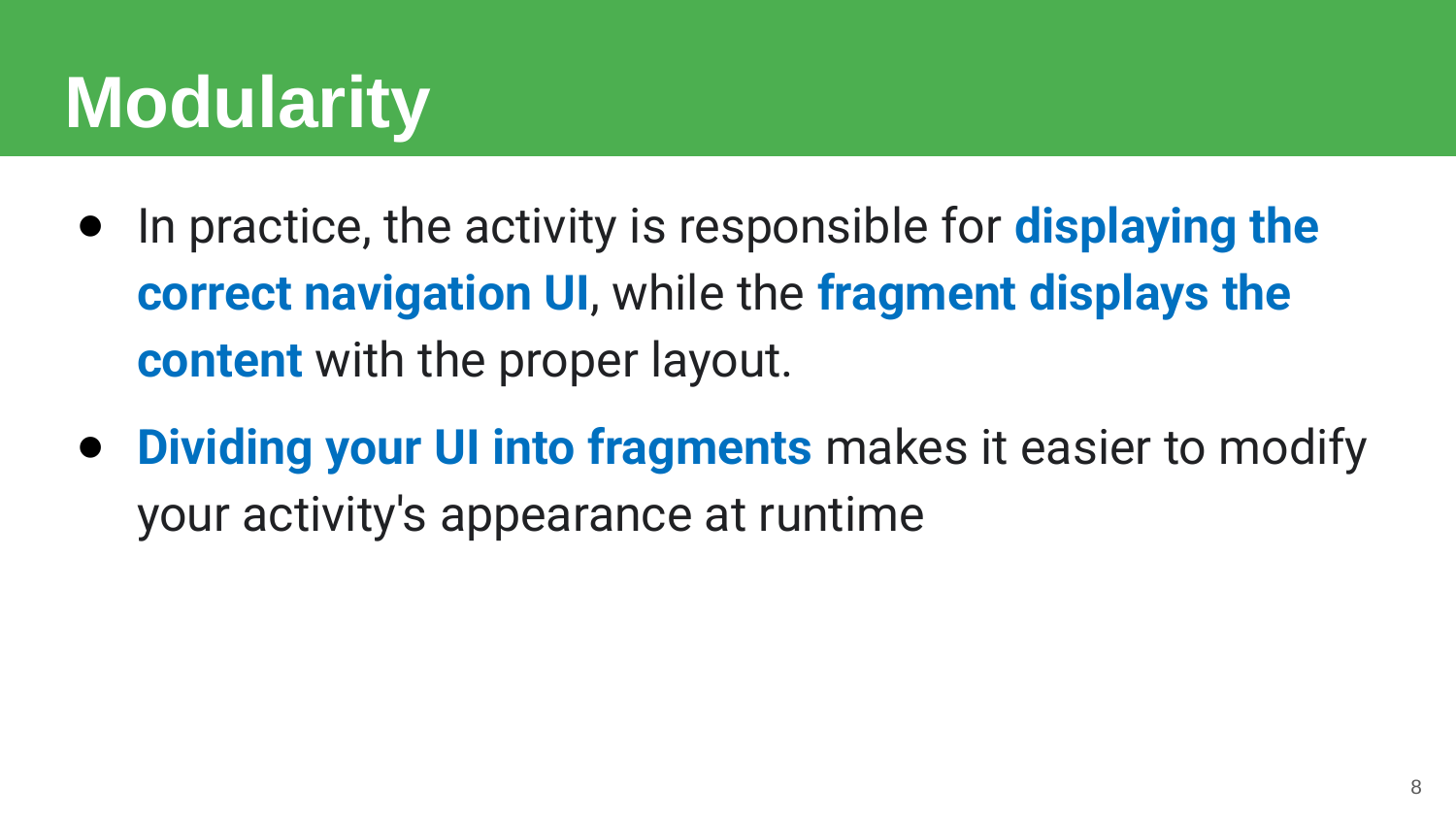

# Modularity
In practice, the activity is responsible for displaying the correct navigation UI, while the fragment displays the content with the proper layout.
Dividing your UI into fragments makes it easier to modify your activity's appearance at runtime
8